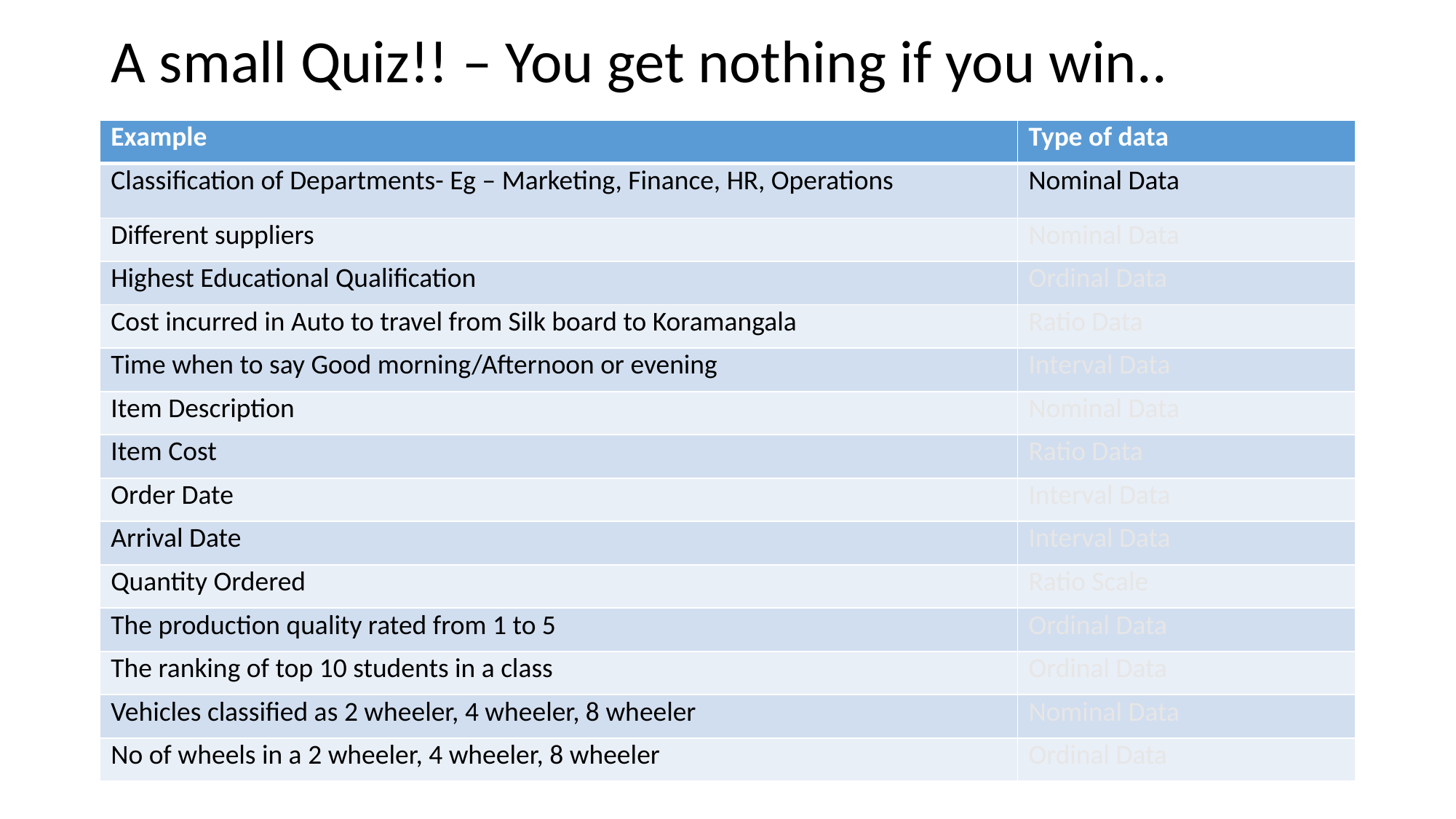

# A small Quiz!! – You get nothing if you win..
| Example | Type of data |
| --- | --- |
| Classification of Departments- Eg – Marketing, Finance, HR, Operations | Nominal Data |
| Different suppliers | Nominal Data |
| Highest Educational Qualification | Ordinal Data |
| Cost incurred in Auto to travel from Silk board to Koramangala | Ratio Data |
| Time when to say Good morning/Afternoon or evening | Interval Data |
| Item Description | Nominal Data |
| Item Cost | Ratio Data |
| Order Date | Interval Data |
| Arrival Date | Interval Data |
| Quantity Ordered | Ratio Scale |
| The production quality rated from 1 to 5 | Ordinal Data |
| The ranking of top 10 students in a class | Ordinal Data |
| Vehicles classified as 2 wheeler, 4 wheeler, 8 wheeler | Nominal Data |
| No of wheels in a 2 wheeler, 4 wheeler, 8 wheeler | Ordinal Data |